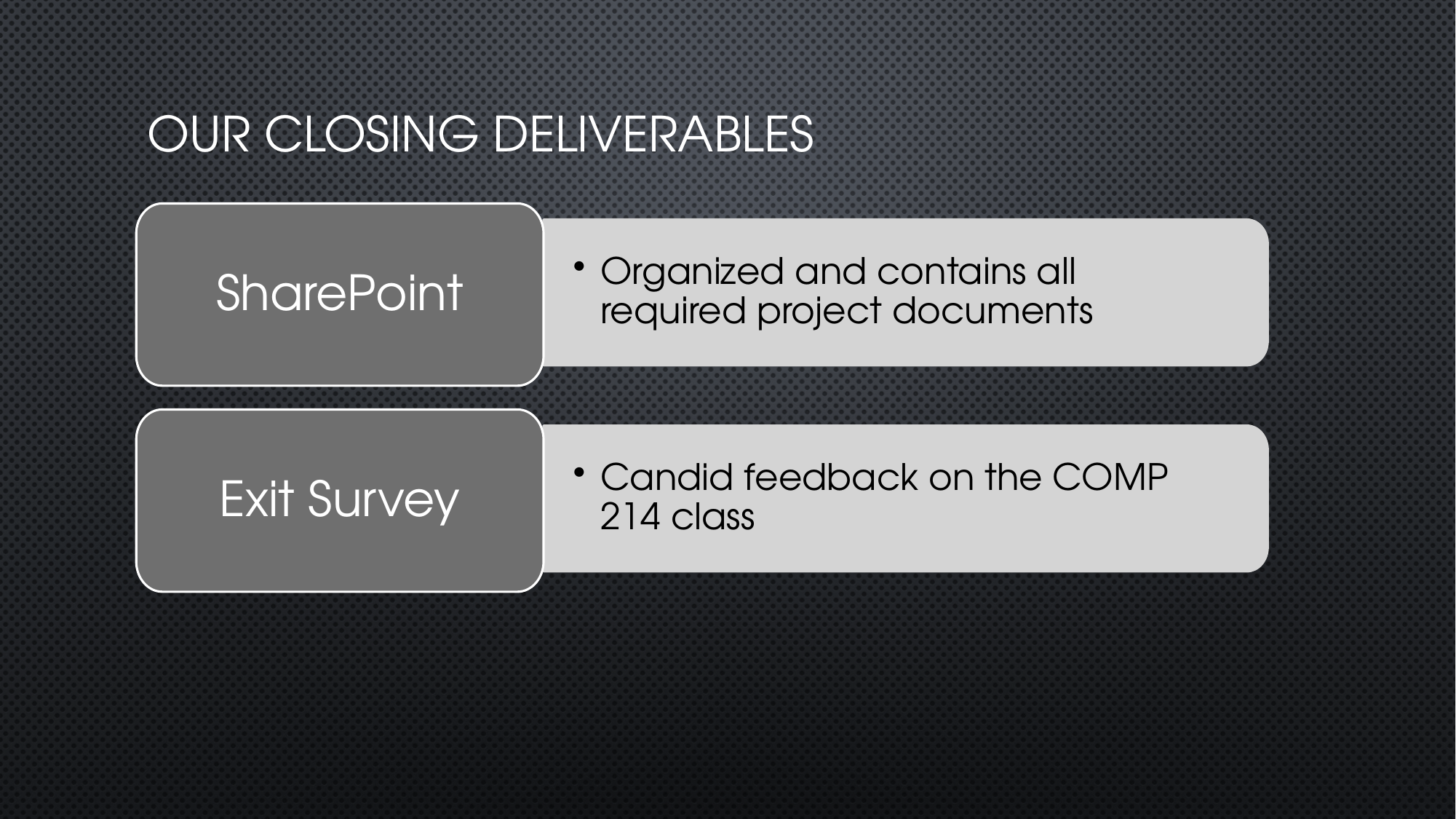

# Our Closing deliverables
SharePoint
Organized and contains all required project documents
Exit Survey
Candid feedback on the COMP 214 class